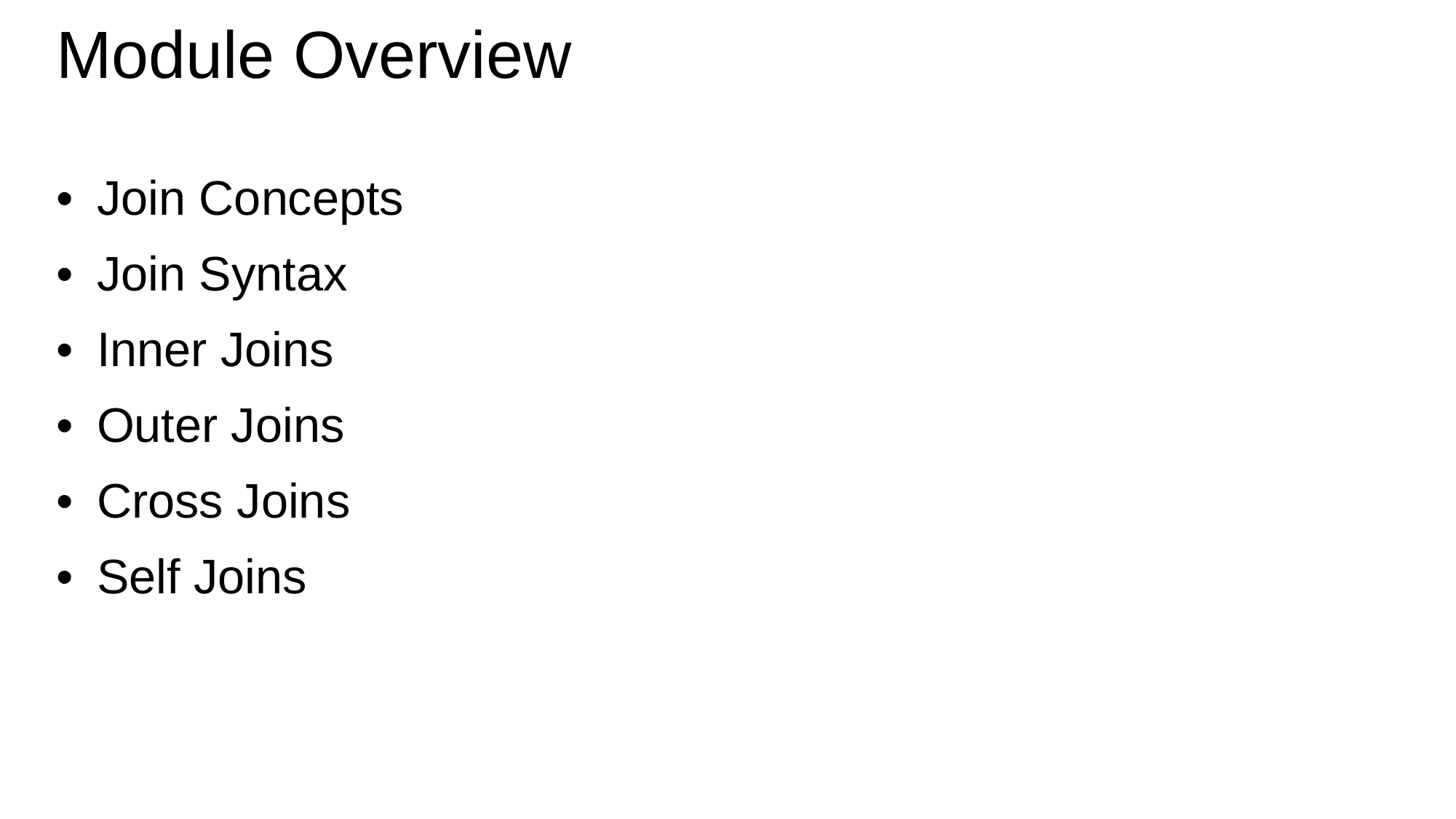

# Module Overview
Join Concepts
Join Syntax
Inner Joins
Outer Joins
Cross Joins
Self Joins